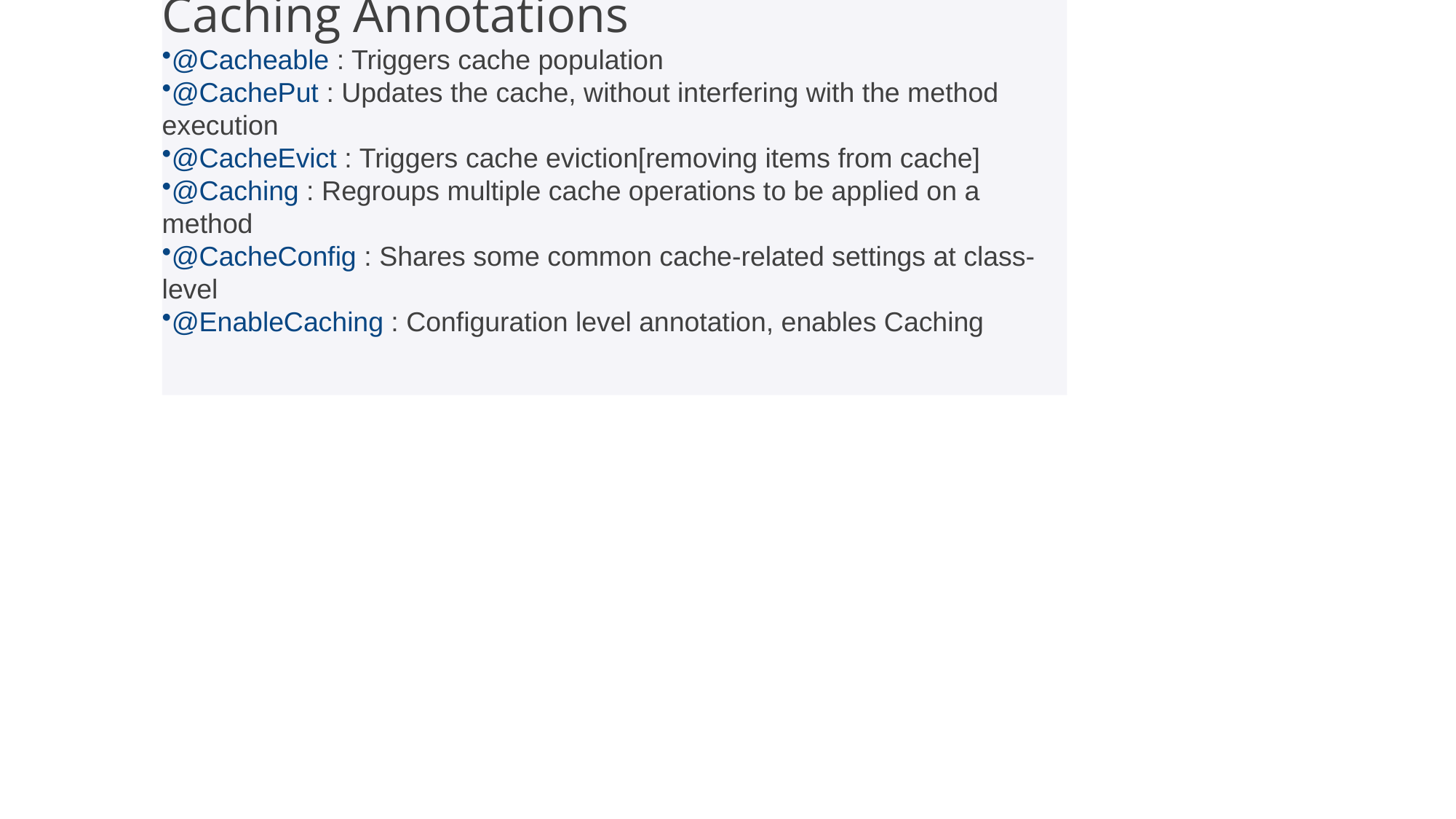

Caching Annotations
@Cacheable : Triggers cache population
@CachePut : Updates the cache, without interfering with the method execution
@CacheEvict : Triggers cache eviction[removing items from cache]
@Caching : Regroups multiple cache operations to be applied on a method
@CacheConfig : Shares some common cache-related settings at class-level
@EnableCaching : Configuration level annotation, enables Caching